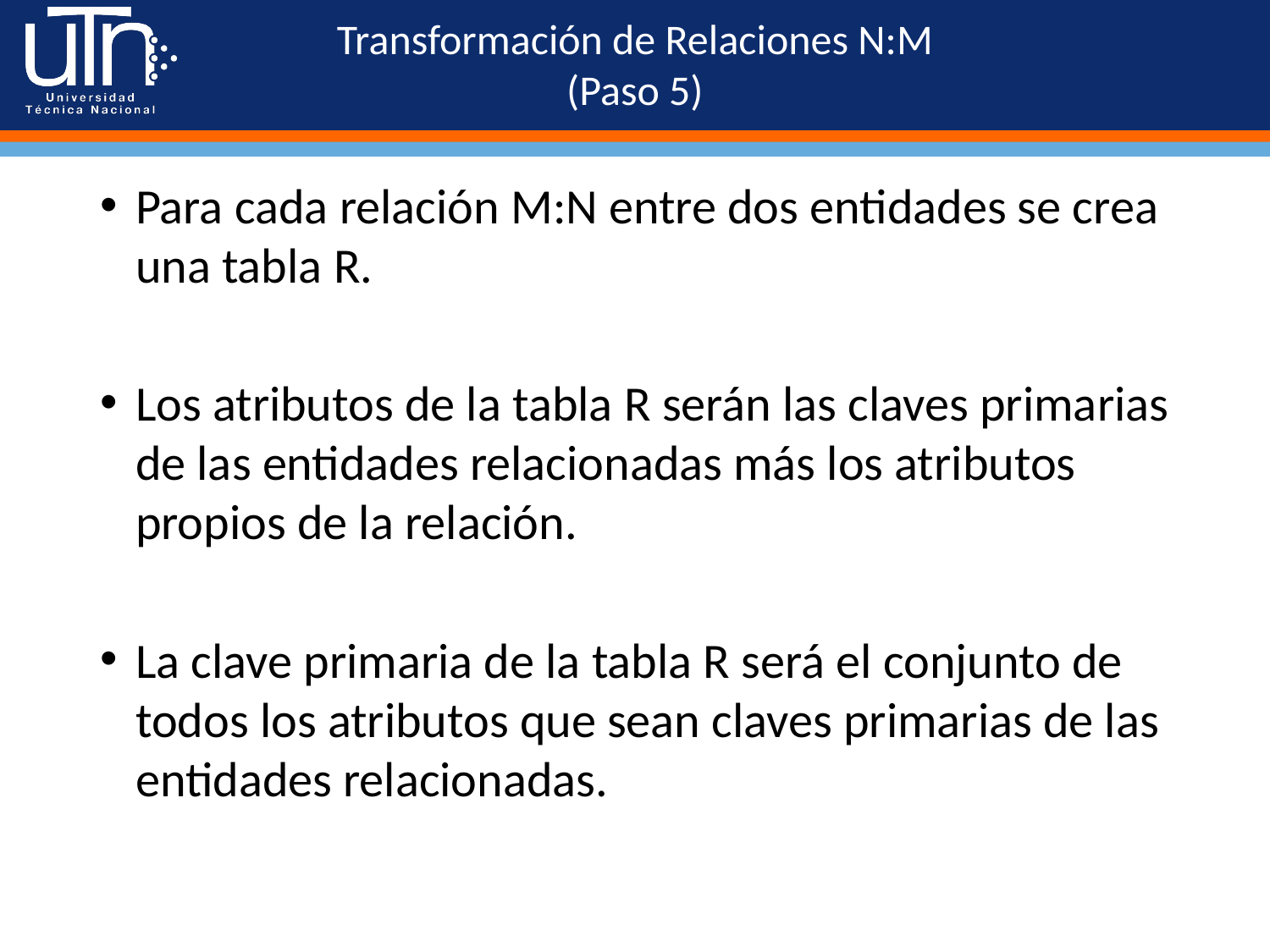

# Transformación de Relaciones N:M (Paso 5)
Para cada relación M:N entre dos entidades se crea una tabla R.

Los atributos de la tabla R serán las claves primarias de las entidades relacionadas más los atributos propios de la relación.

La clave primaria de la tabla R será el conjunto de todos los atributos que sean claves primarias de las entidades relacionadas.